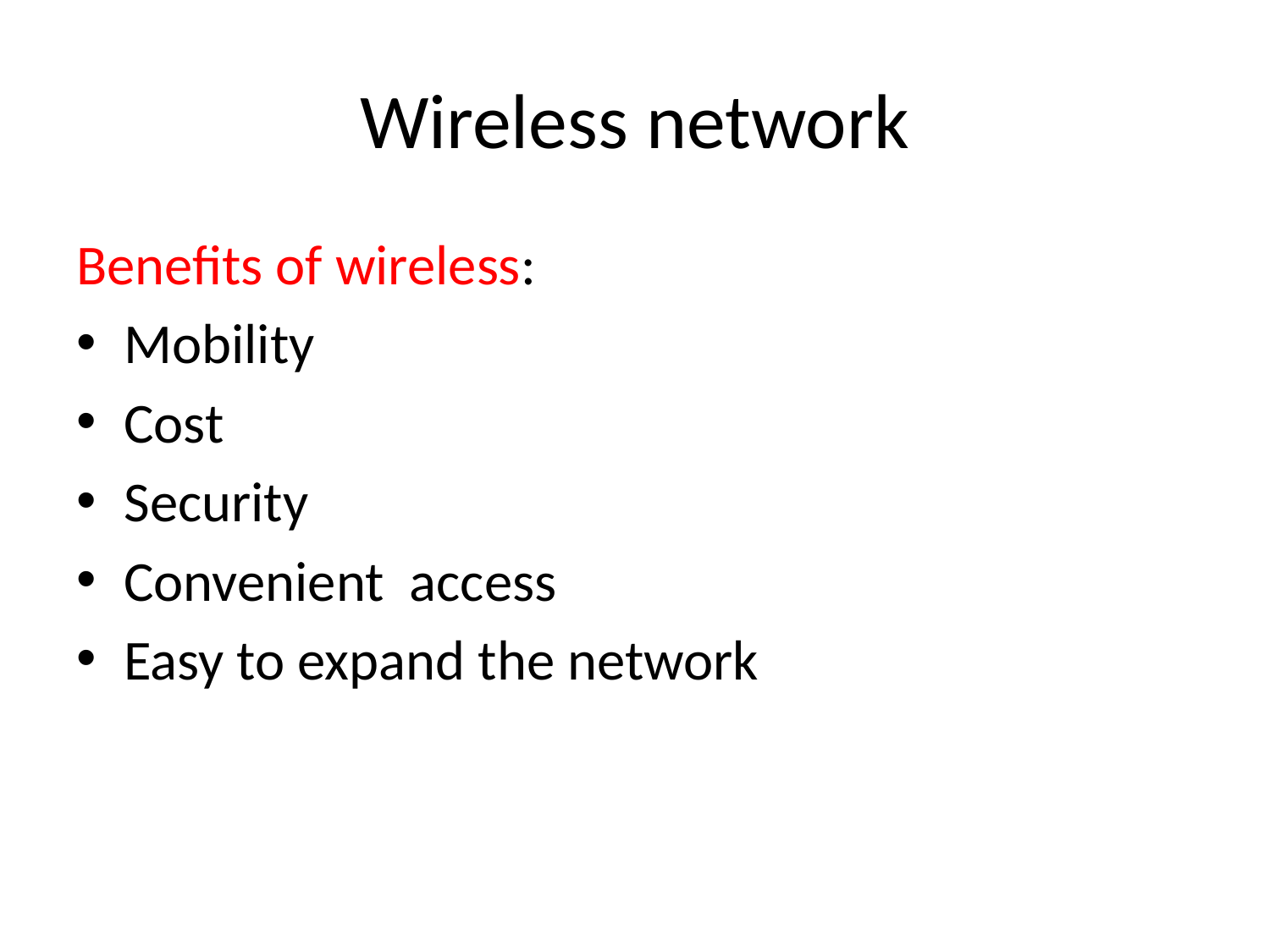

# Wireless network
Benefits of wireless:
Mobility
Cost
Security
Convenient  access
Easy to expand the network